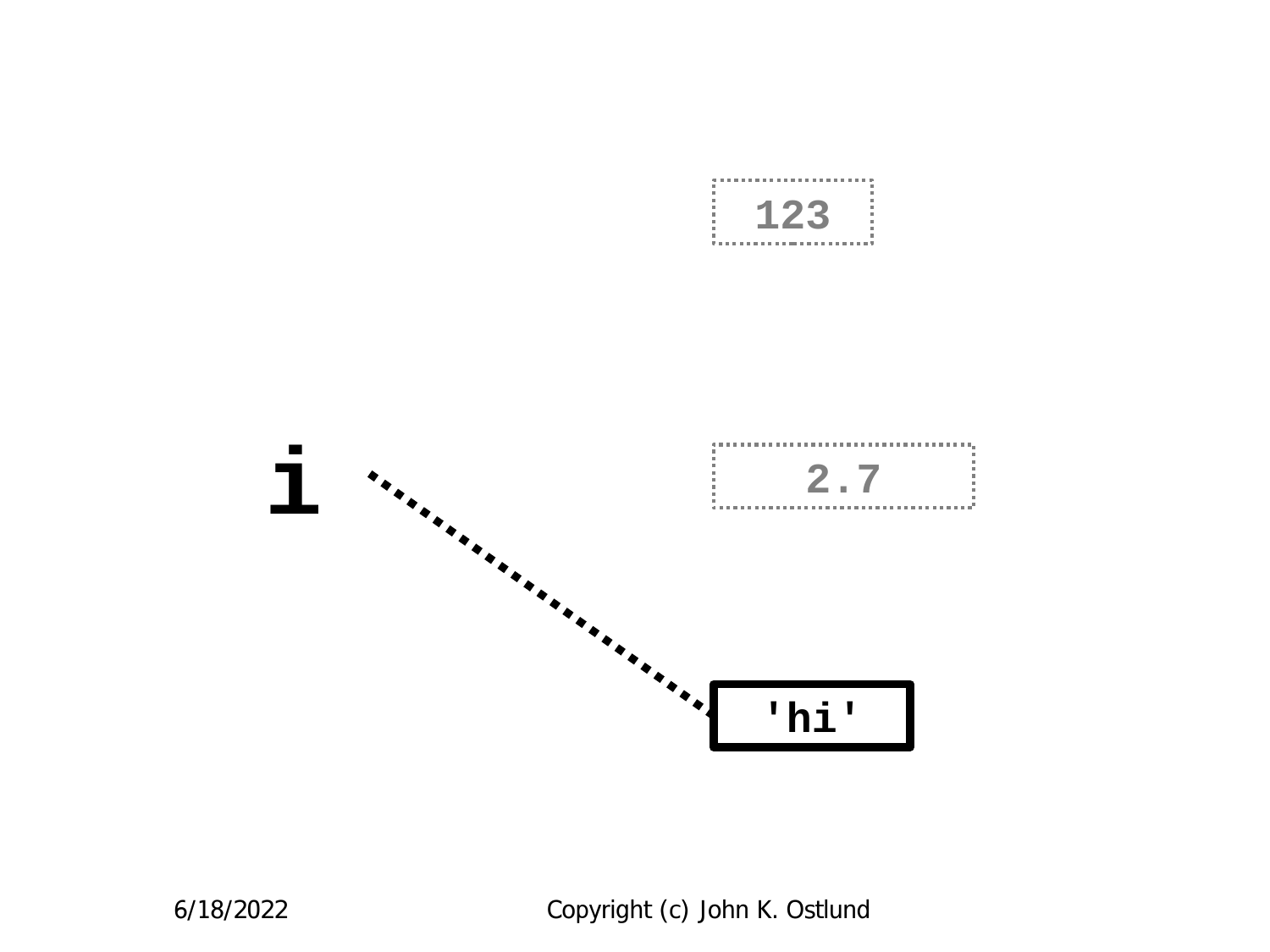

123
i
2.7
'hi'
6/18/2022
Copyright (c) John K. Ostlund